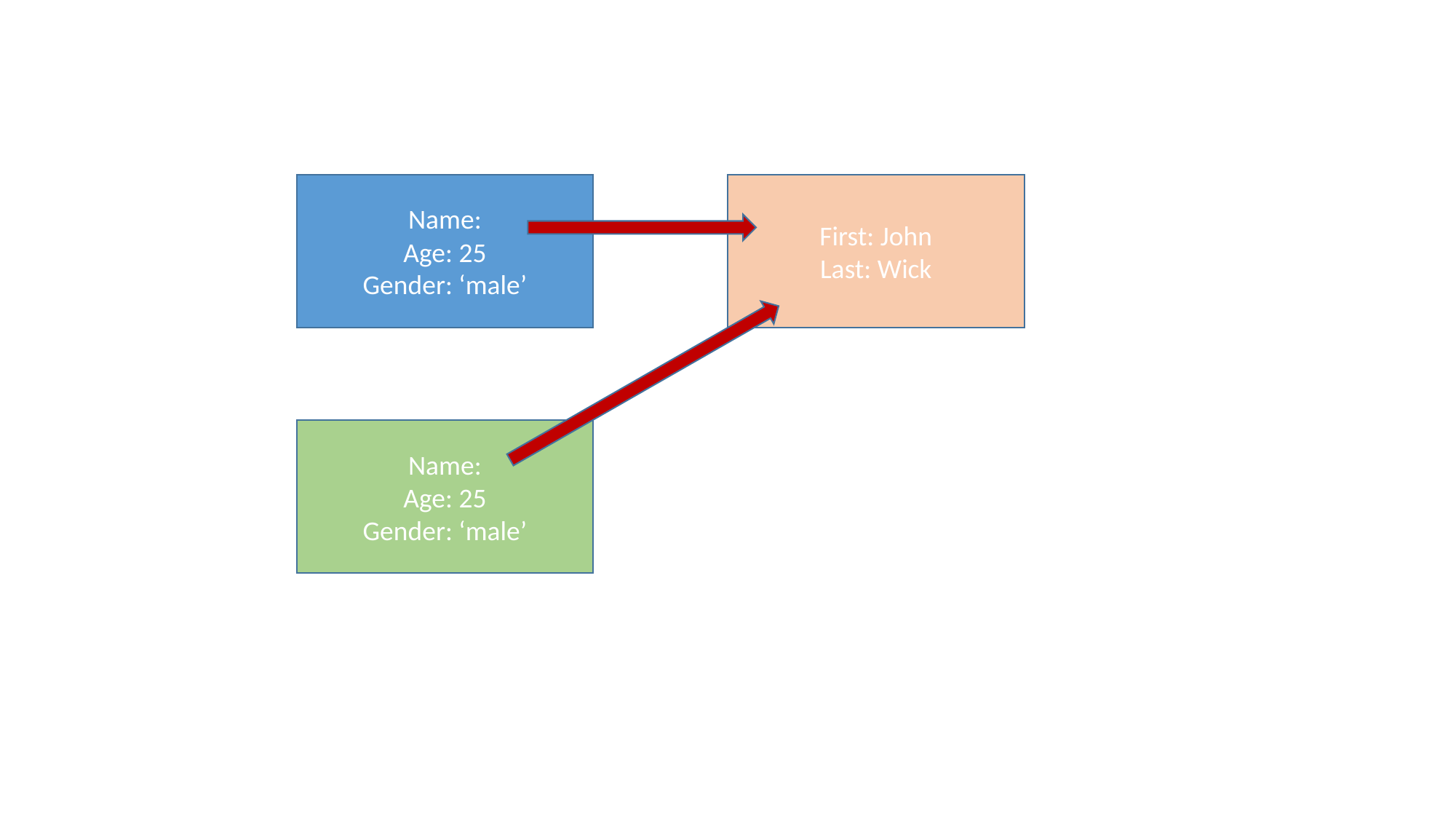

Name:
Age: 25
Gender: ‘male’
First: John
Last: Wick

Name:
Age: 25
Gender: ‘male’